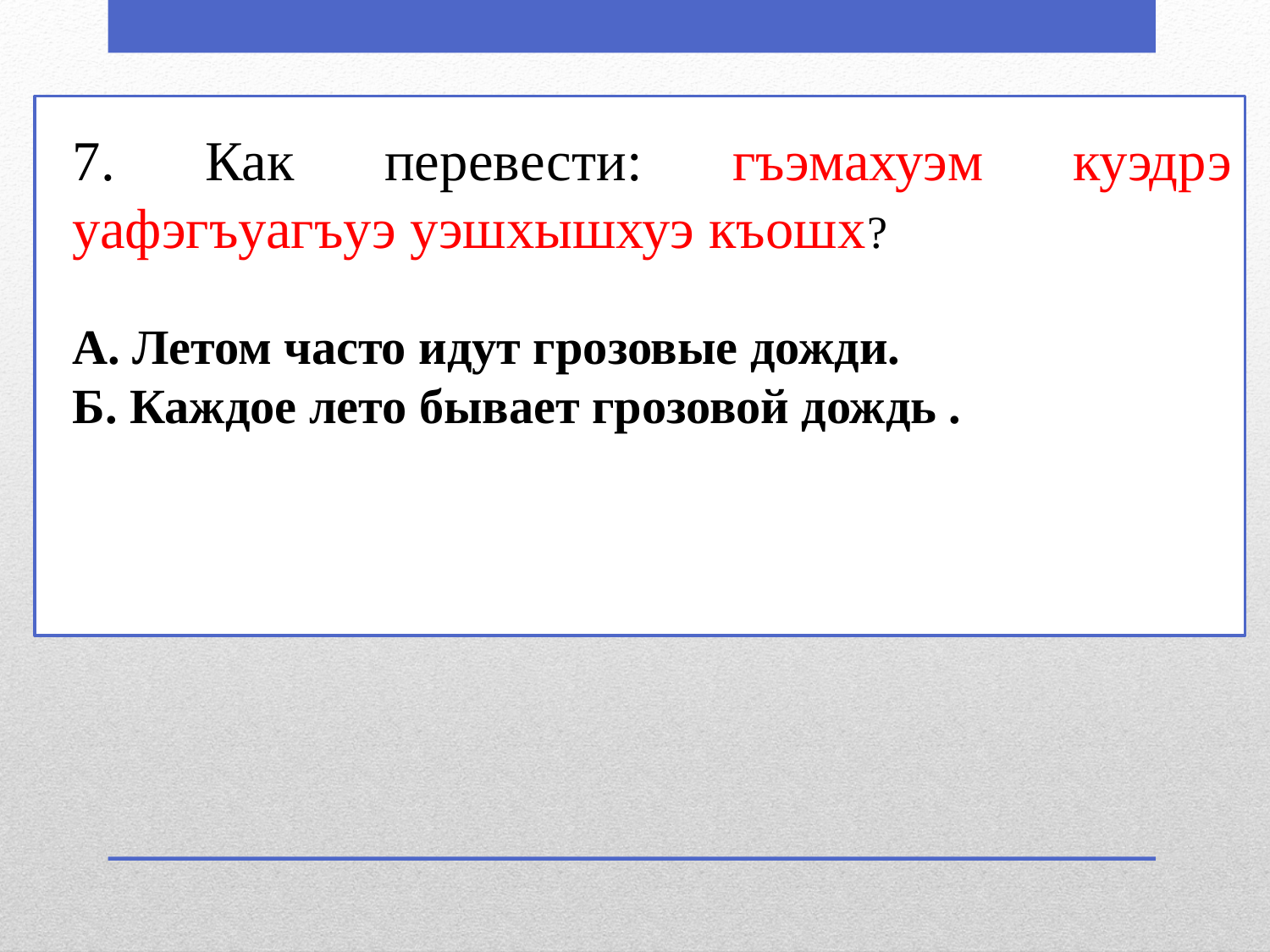

7. Как перевести: гъэмахуэм куэдрэ уафэгъуагъуэ уэшхышхуэ къошх?

А. Летом часто идут грозовые дожди.
Б. Каждое лето бывает грозовой дождь .

#